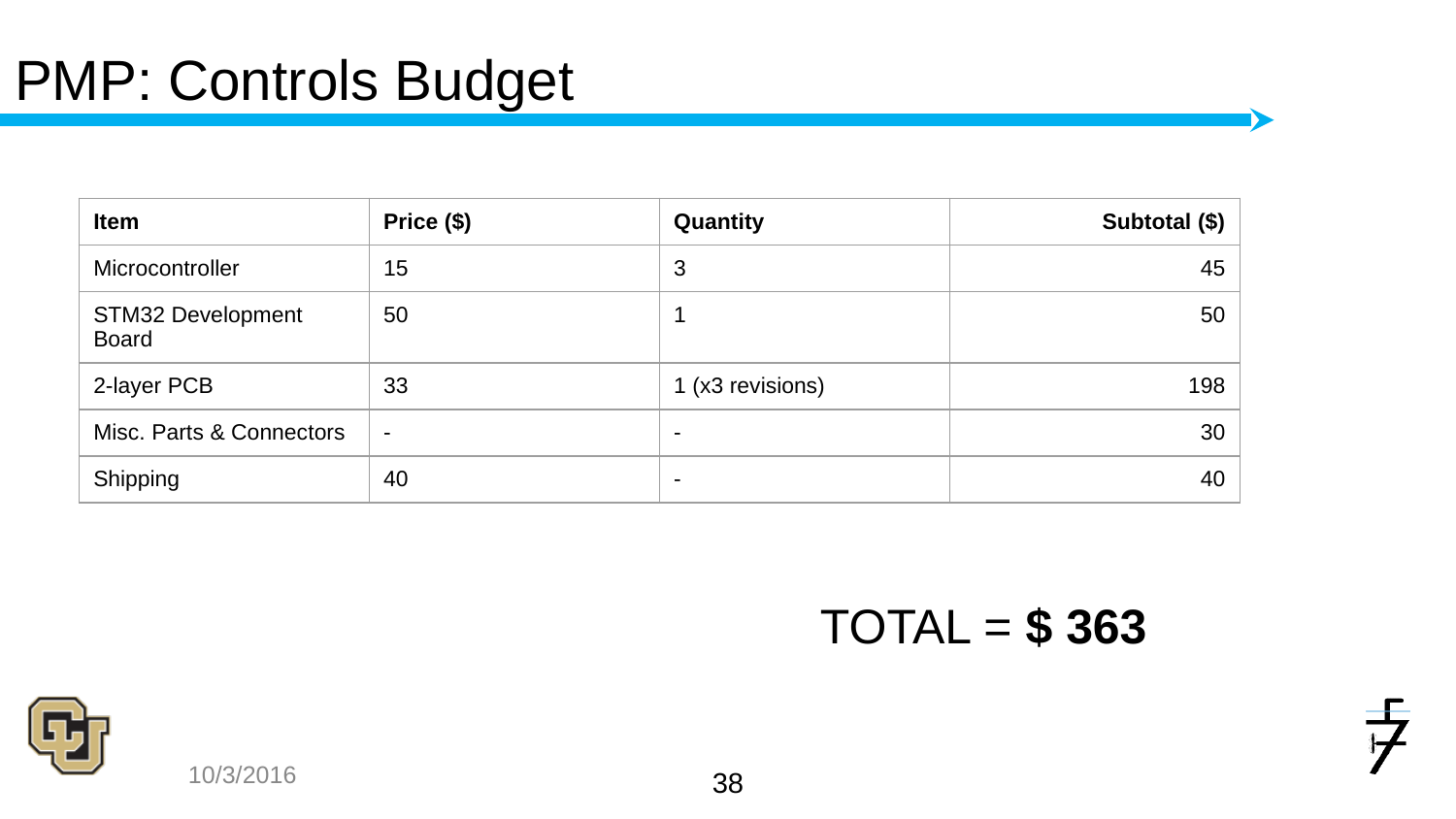

# PMP: Controls Budget
| Item | Price ($) | Quantity | Subtotal ($) |
| --- | --- | --- | --- |
| Microcontroller | 15 | 3 | 45 |
| STM32 Development Board | 50 | 1 | 50 |
| 2-layer PCB | 33 | 1 (x3 revisions) | 198 |
| Misc. Parts & Connectors | - | - | 30 |
| Shipping | 40 | - | 40 |
TOTAL = $ 363
10/3/2016
38